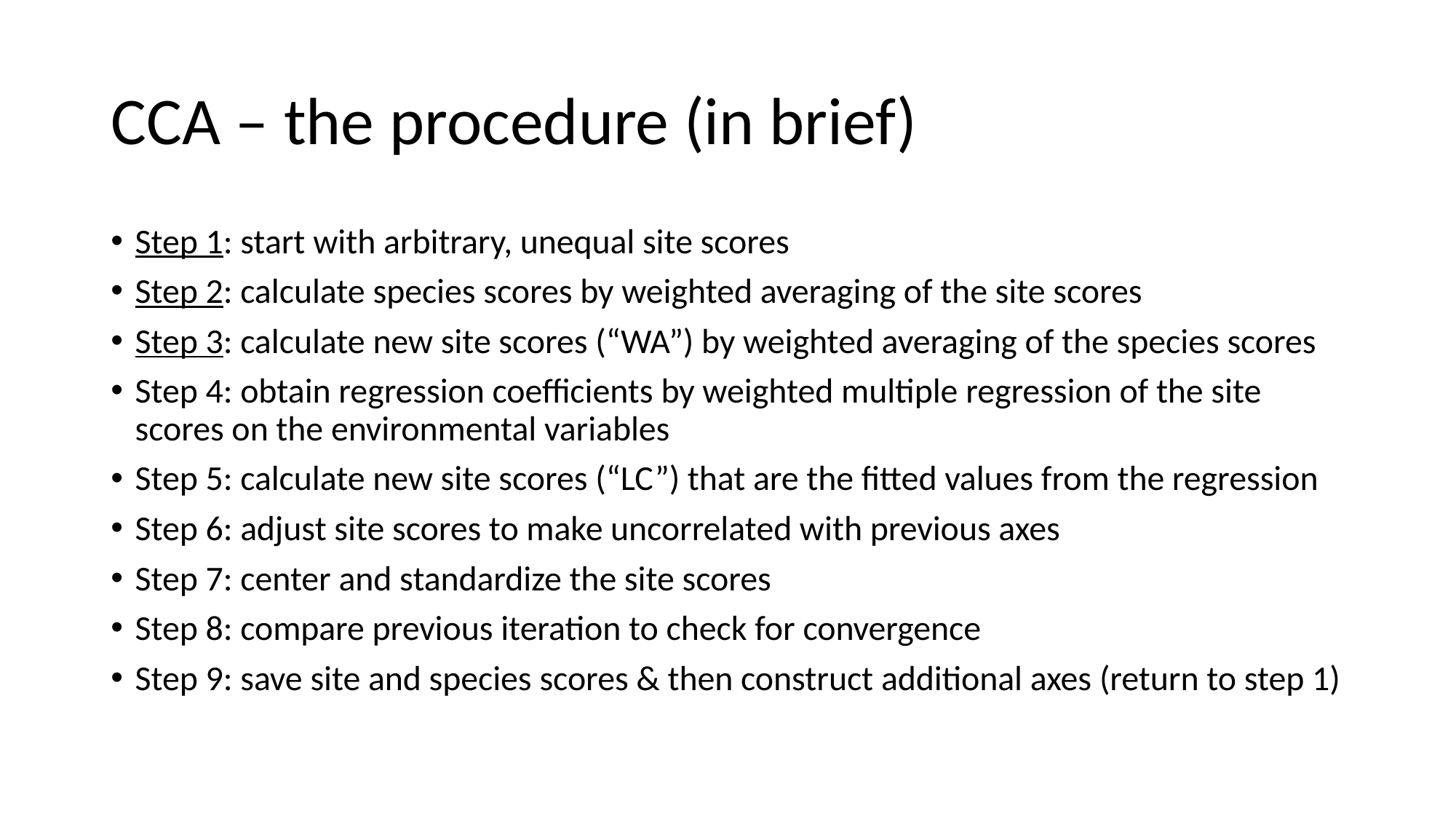

# CCA – the procedure (in brief)
Step 1: start with arbitrary, unequal site scores
Step 2: calculate species scores by weighted averaging of the site scores
Step 3: calculate new site scores (“WA”) by weighted averaging of the species scores
Step 4: obtain regression coefficients by weighted multiple regression of the site scores on the environmental variables
Step 5: calculate new site scores (“LC”) that are the fitted values from the regression
Step 6: adjust site scores to make uncorrelated with previous axes
Step 7: center and standardize the site scores
Step 8: compare previous iteration to check for convergence
Step 9: save site and species scores & then construct additional axes (return to step 1)